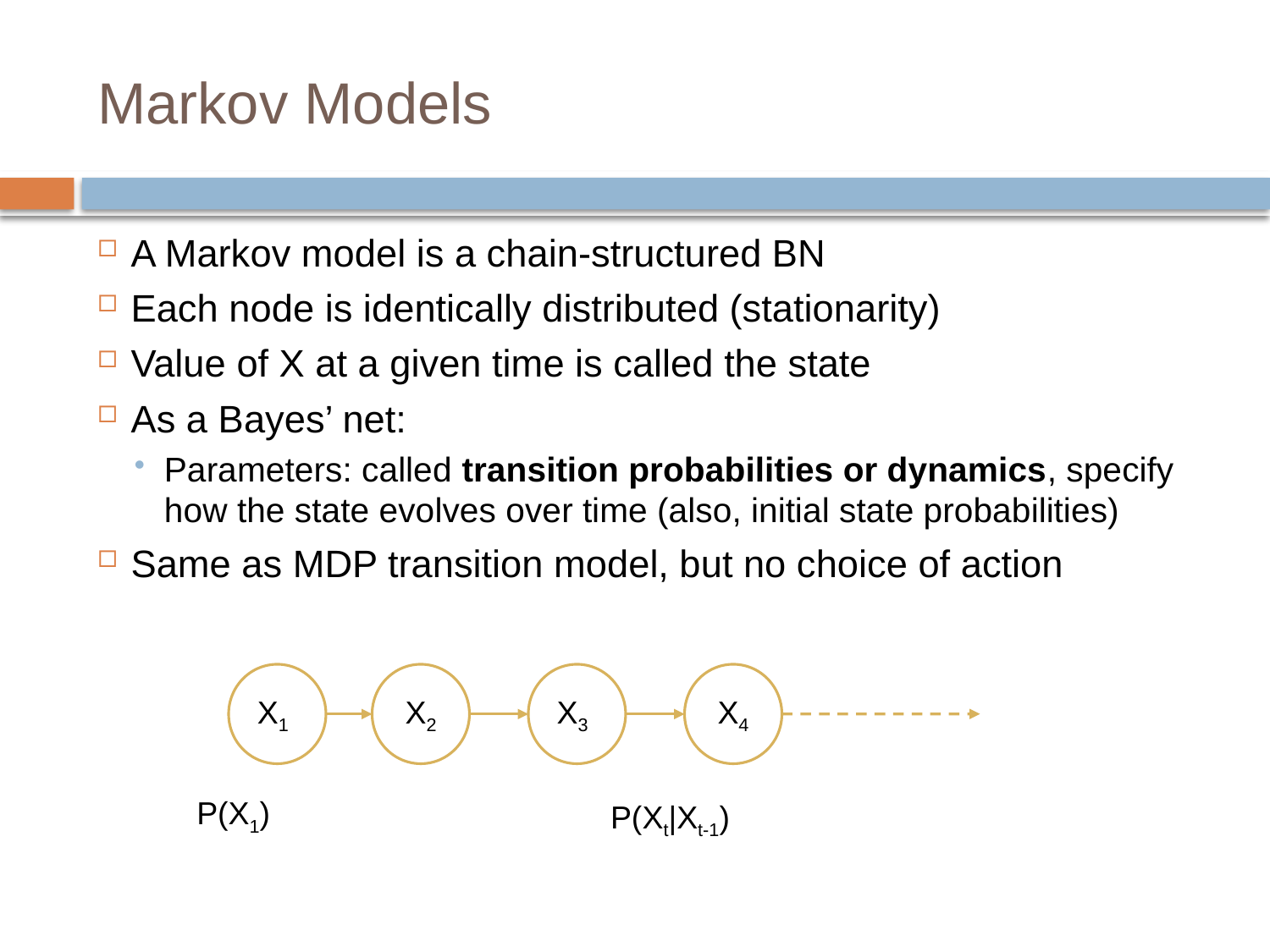

# Markov Models
A Markov model is a chain‐structured BN
Each node is identically distributed (stationarity)
Value of X at a given time is called the state
As a Bayes’ net:
Parameters: called transition probabilities or dynamics, specify how the state evolves over time (also, initial state probabilities)
Same as MDP transition model, but no choice of action
X1
X2
X3
X4
P(X1)
P(Xt|Xt-1)